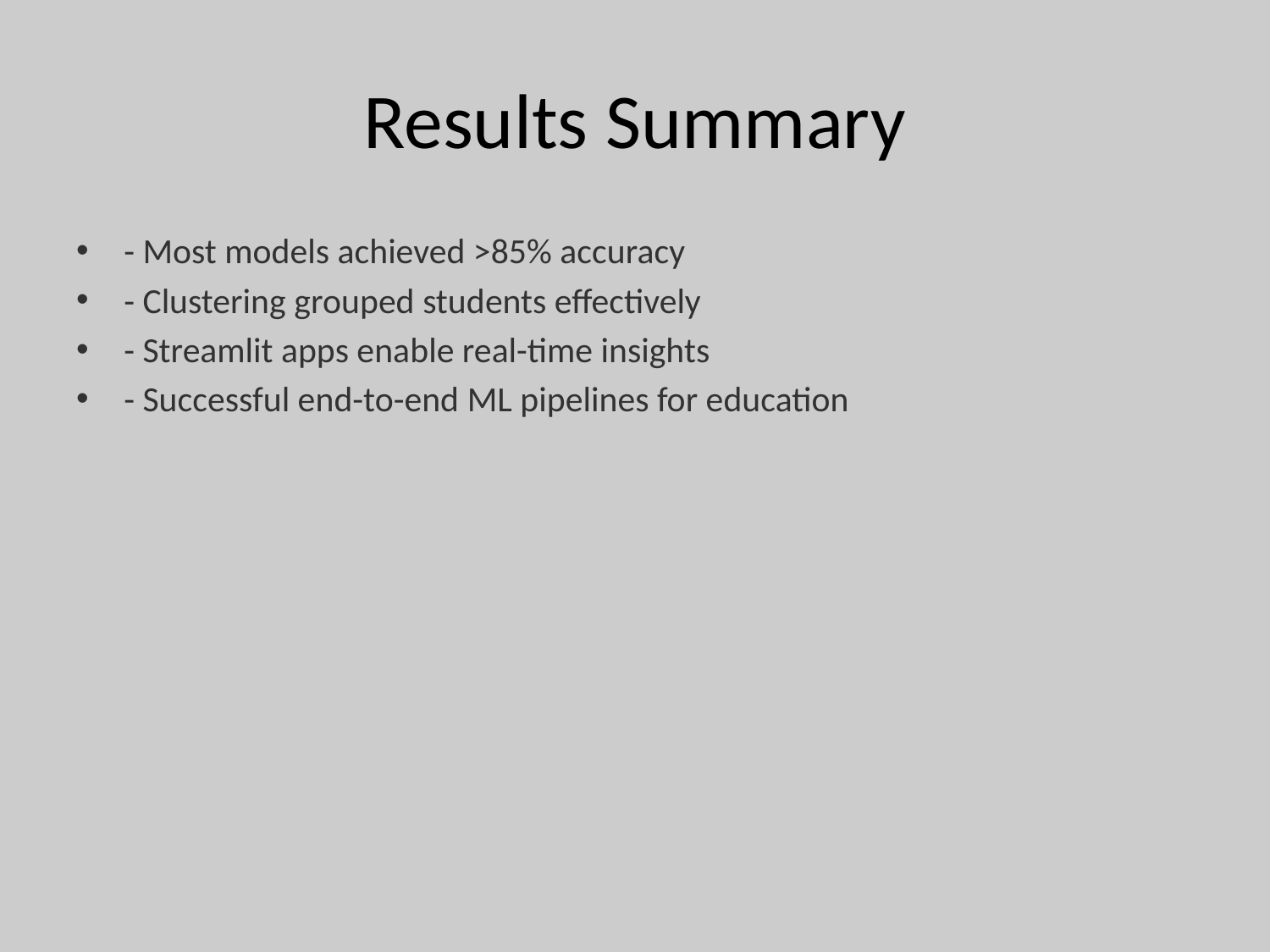

# Results Summary
- Most models achieved >85% accuracy
- Clustering grouped students effectively
- Streamlit apps enable real-time insights
- Successful end-to-end ML pipelines for education